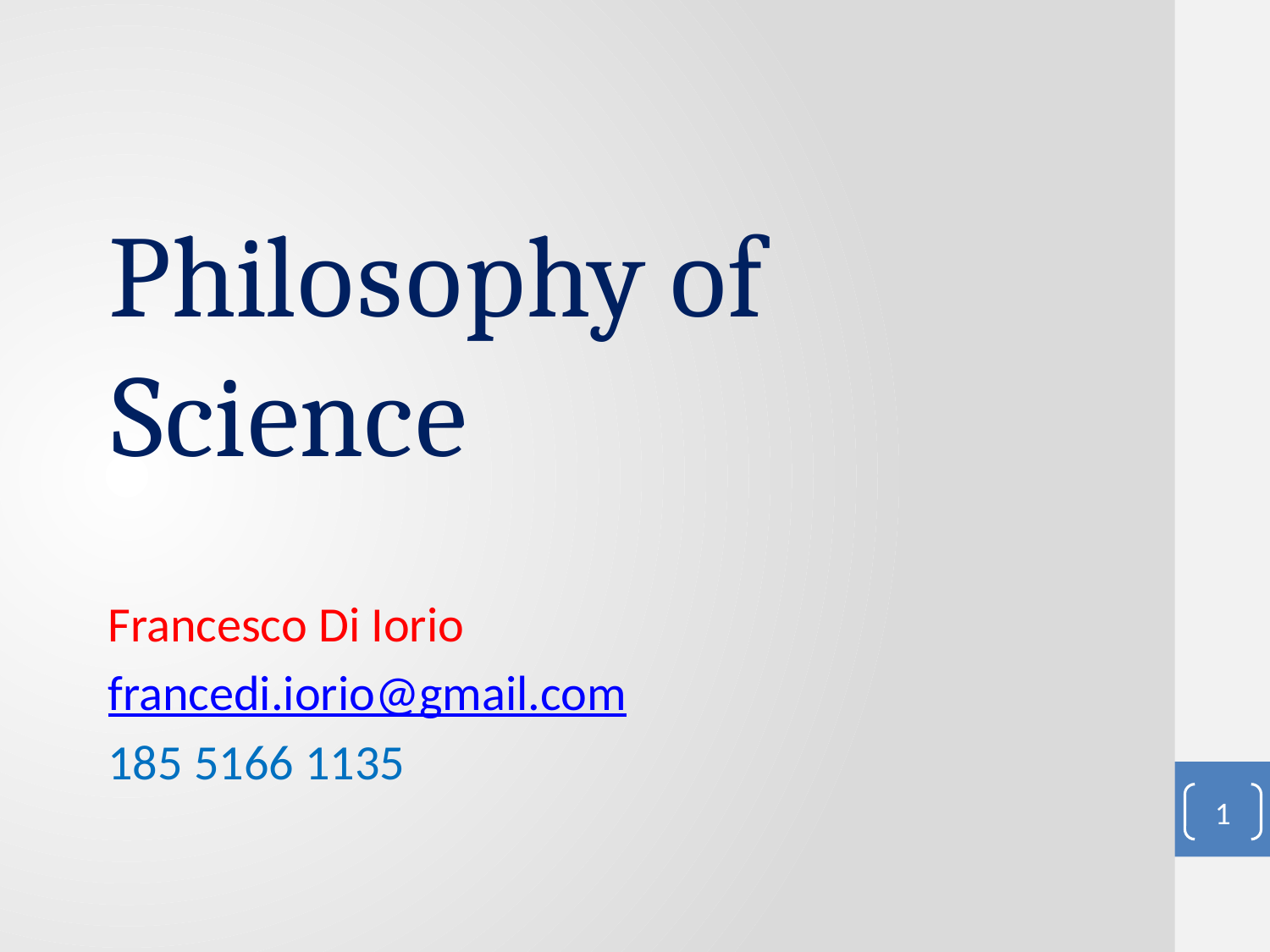

# Philosophy of Science
Francesco Di Iorio
francedi.iorio@gmail.com
185 5166 1135

1